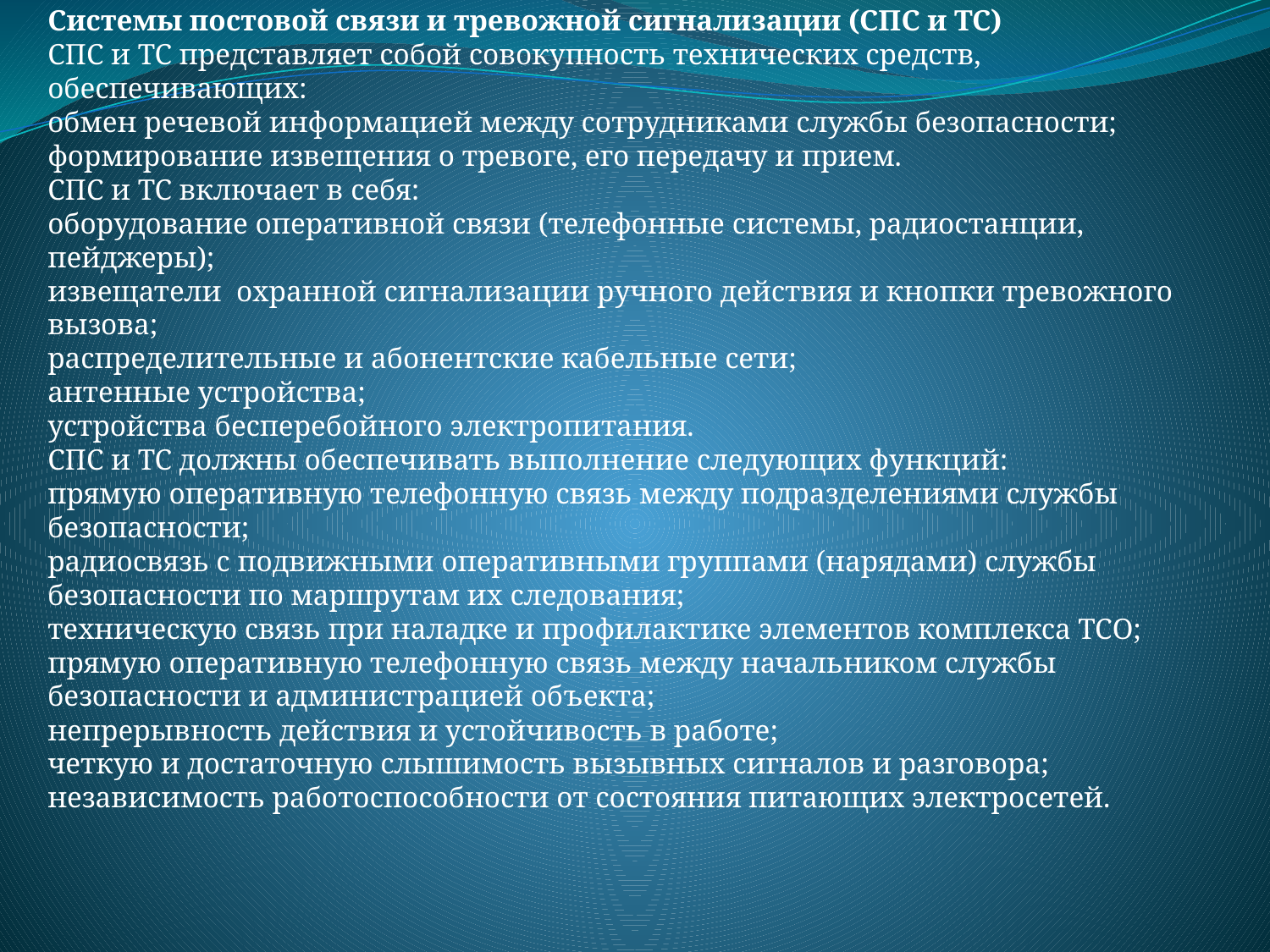

Системы постовой связи и тревожной сигнализации (СПС и ТС)
СПС и ТС представляет собой совокупность технических средств, обеспечивающих:
обмен речевой информацией между сотрудниками службы безопасности;
формирование извещения о тревоге, его передачу и прием.
СПС и ТС включает в себя:
оборудование оперативной связи (телефонные системы, радиостанции, пейджеры);
извещатели  охранной сигнализации ручного действия и кнопки тревожного вызова;
распределительные и абонентские кабельные сети;
антенные устройства;
устройства бесперебойного электропитания.
СПС и ТС должны обеспечивать выполнение следующих функций:
прямую оперативную телефонную связь между подразделениями службы безопасности;
радиосвязь с подвижными оперативными группами (нарядами) службы безопасности по маршрутам их следования;
техническую связь при наладке и профилактике элементов комплекса ТСО;
прямую оперативную телефонную связь между начальником службы безопасности и администрацией объекта;
непрерывность действия и устойчивость в работе;
четкую и достаточную слышимость вызывных сигналов и разговора;
независимость работоспособности от состояния питающих электросетей.